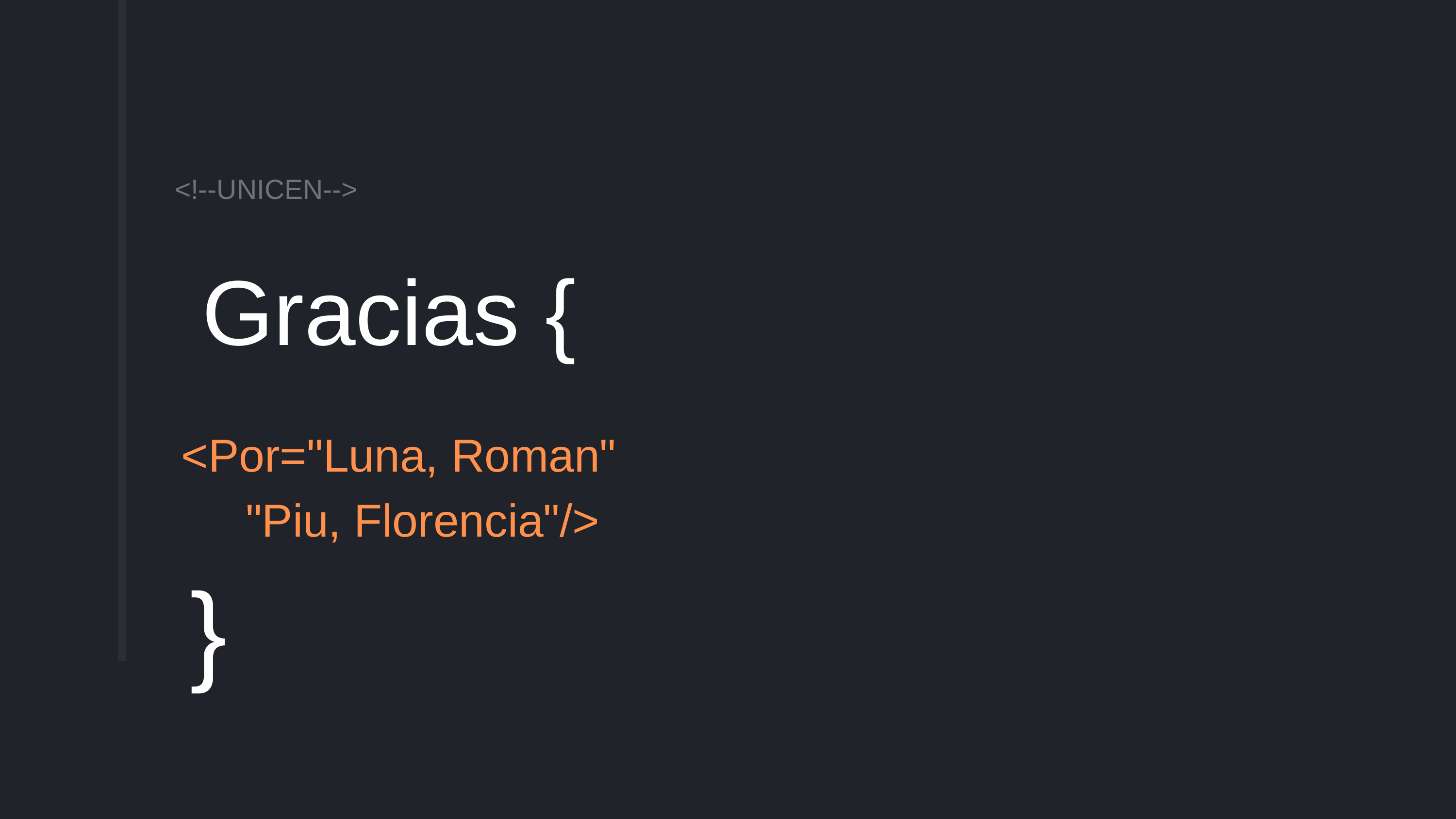

<!--UNICEN-->
Gracias {

<Por="Luna, Roman"
     "Piu, Florencia"/>

}